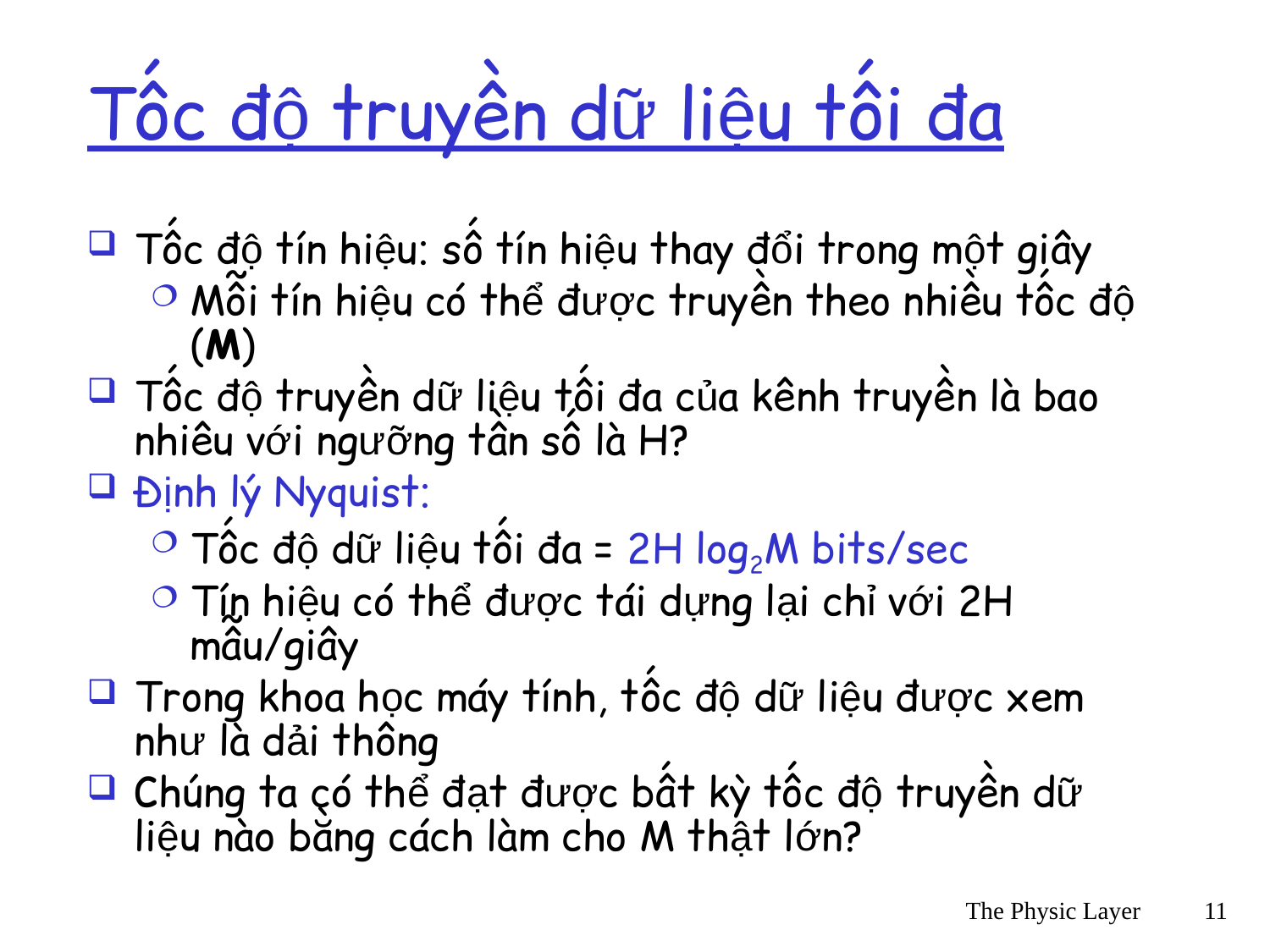

# Tốc độ truyền dữ liệu tối đa
Tốc độ tín hiệu: số tín hiệu thay đổi trong một giây
Mỗi tín hiệu có thể được truyền theo nhiều tốc độ (M)
Tốc độ truyền dữ liệu tối đa của kênh truyền là bao nhiêu với ngưỡng tần số là H?
Định lý Nyquist:
Tốc độ dữ liệu tối đa = 2H log2M bits/sec
Tín hiệu có thể được tái dựng lại chỉ với 2H mẫu/giây
Trong khoa học máy tính, tốc độ dữ liệu được xem như là dải thông
Chúng ta có thể đạt được bất kỳ tốc độ truyền dữ liệu nào bằng cách làm cho M thật lớn?
The Physic Layer
11